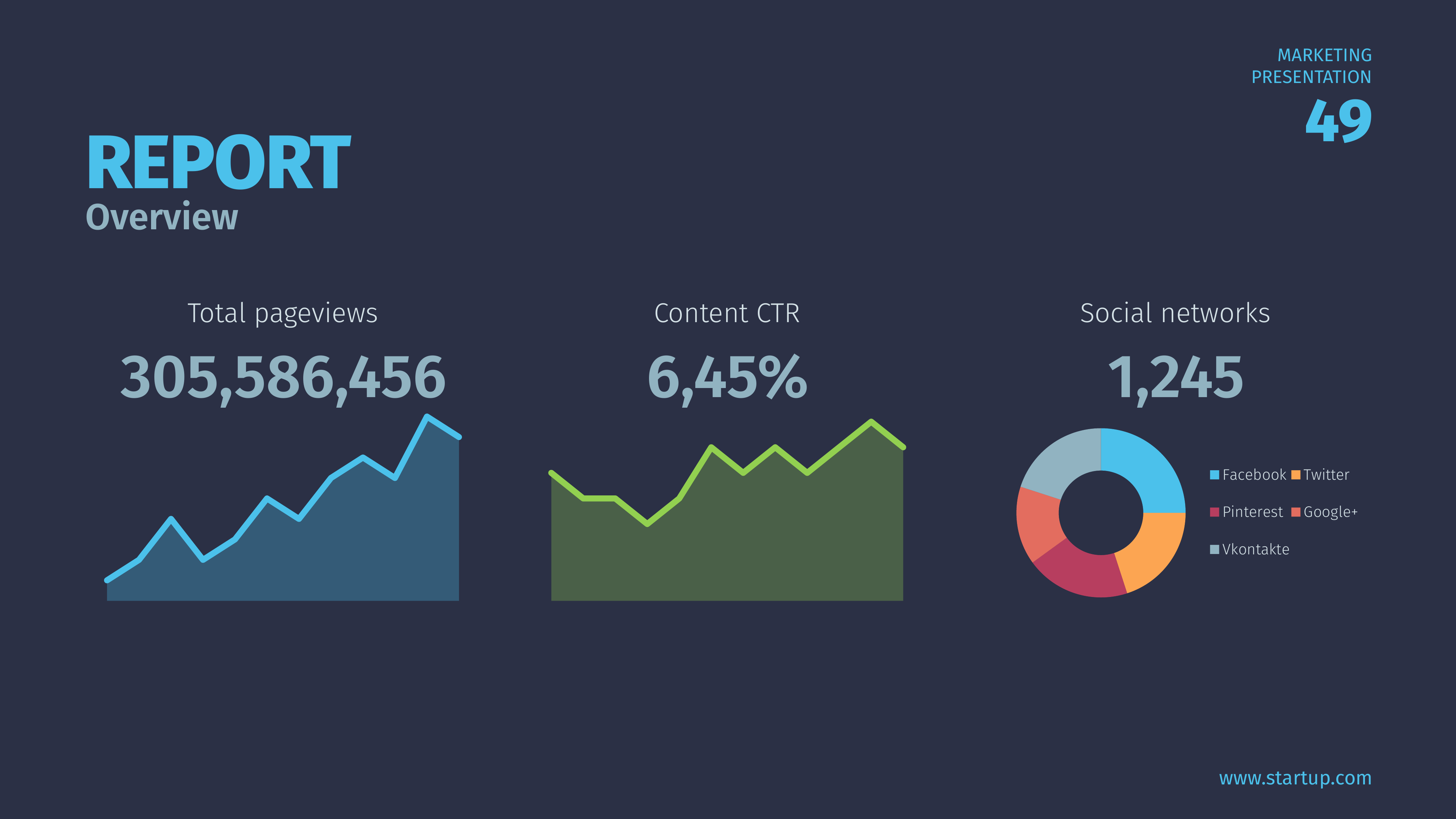

REPORT
Overview
Total pageviews
Content CTR
Social networks
305,586,456
6,45%
1,245

### Chart

| Category | Ряд 2 | Ряд 1 |
|---|---|---|
| 42370 | 1.0 | 1.0 |
| 42401 | 2.0 | 2.0 |
| 42430 | 4.0 | 4.0 |
| 42461 | 2.0 | 2.0 |
| 42491 | 3.0 | 3.0 |
| 42522 | 5.0 | 5.0 |
| 42552 | 4.0 | 4.0 |
| 42583 | 6.0 | 6.0 |
| 42614 | 7.0 | 7.0 |
| 42644 | 6.0 | 6.0 |
| 42675 | 9.0 | 9.0 |
| 42705 | 8.0 | 8.0 |

### Chart

| Category | Ряд 2 | Ряд 1 |
|---|---|---|
| 42370 | 5.0 | 5.0 |
| 42401 | 4.0 | 4.0 |
| 42430 | 4.0 | 4.0 |
| 42461 | 3.0 | 3.0 |
| 42491 | 4.0 | 4.0 |
| 42522 | 6.0 | 6.0 |
| 42552 | 5.0 | 5.0 |
| 42583 | 6.0 | 6.0 |
| 42614 | 5.0 | 5.0 |
| 42644 | 6.0 | 6.0 |
| 42675 | 7.0 | 7.0 |
| 42705 | 6.0 | 6.0 |

### Chart

| Category | Ряд 1 |
|---|---|
| Facebook | 5.0 |
| Twitter | 4.0 |
| Pinterest | 4.0 |
| Google+ | 3.0 |
| Vkontakte | 4.0 |